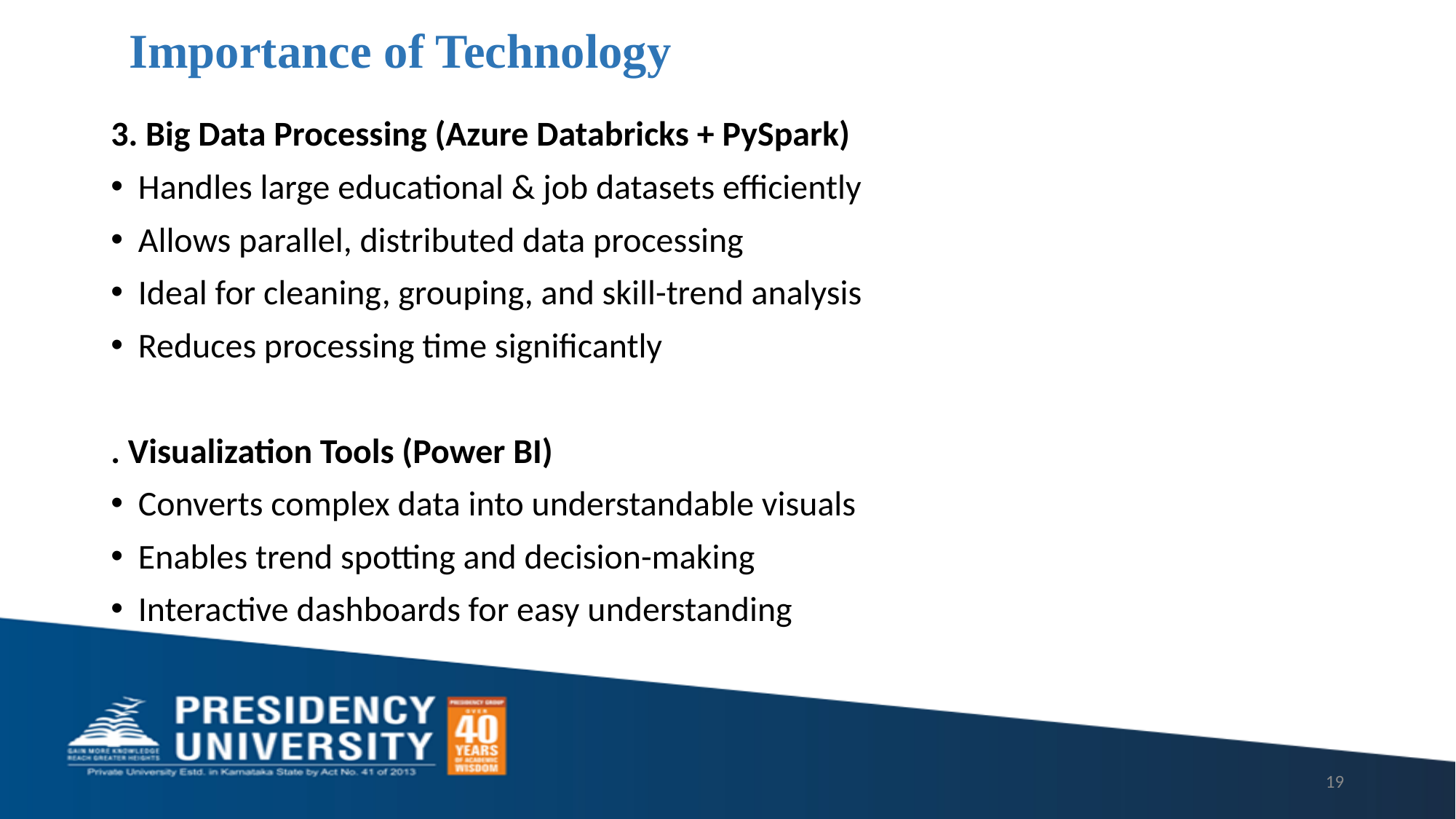

# Importance of Technology
3. Big Data Processing (Azure Databricks + PySpark)
Handles large educational & job datasets efficiently
Allows parallel, distributed data processing
Ideal for cleaning, grouping, and skill-trend analysis
Reduces processing time significantly

. Visualization Tools (Power BI)
Converts complex data into understandable visuals
Enables trend spotting and decision-making
Interactive dashboards for easy understanding
19